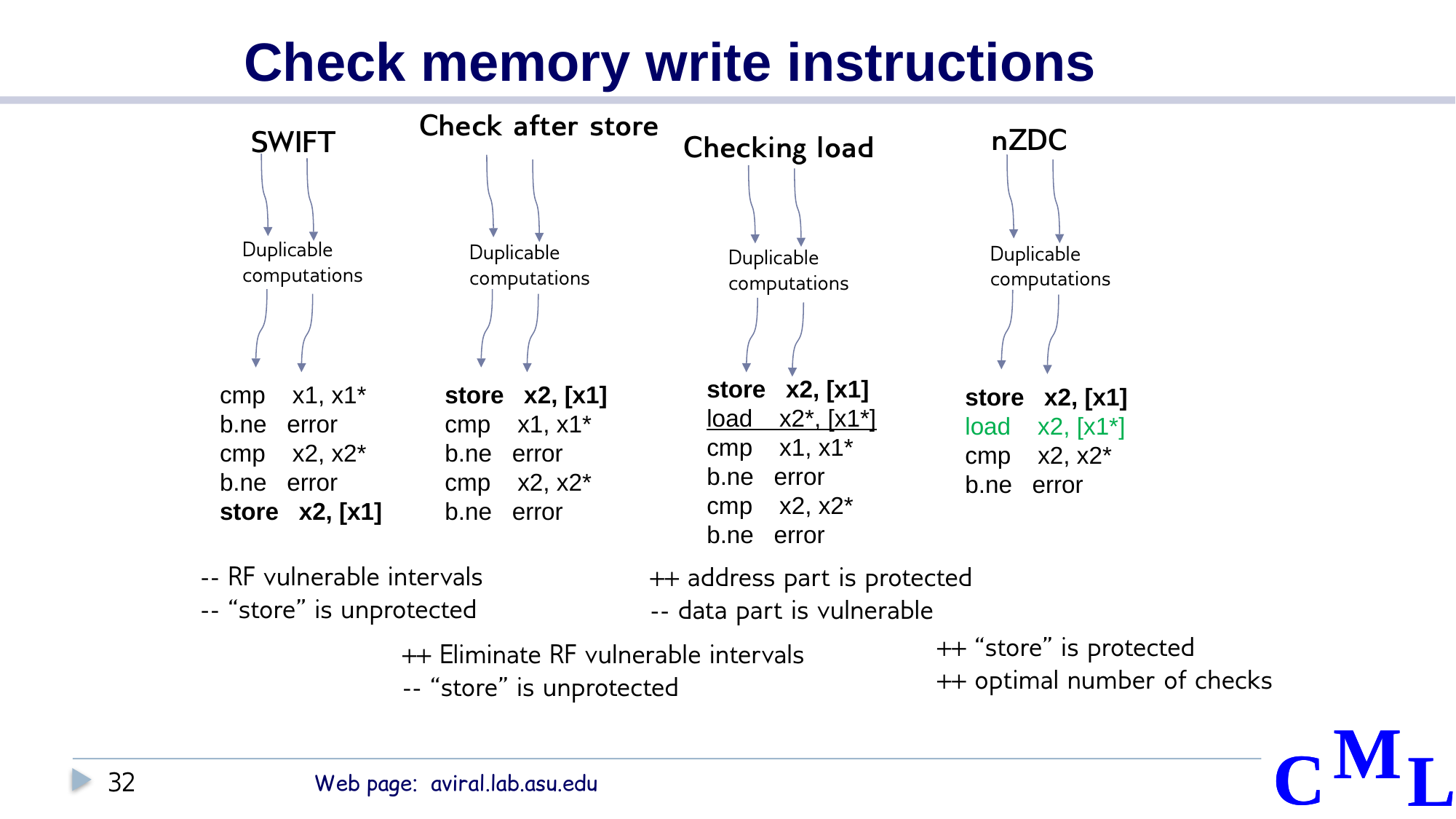

# Check memory write instructions
Check after store
Duplicable
computations
store   x2, [x1]
cmp    x1, x1*
b.ne   error
cmp    x2, x2*
b.ne   error
++ Eliminate RF vulnerable intervals
-- “store” is unprotected
nZDC
Duplicable
computations
store   x2, [x1]
load    x2, [x1*]
cmp    x2, x2*
b.ne   error
++ “store” is protected
++ optimal number of checks
SWIFT
Duplicable
computations
cmp    x1, x1*
b.ne   error
cmp    x2, x2*
b.ne   error
store   x2, [x1]
-- RF vulnerable intervals
-- “store” is unprotected
Checking load
Duplicable
computations
store   x2, [x1]
load    x2*, [x1*]
cmp    x1, x1*
b.ne   error
cmp    x2, x2*
b.ne   error
++ address part is protected
-- data part is vulnerable
32